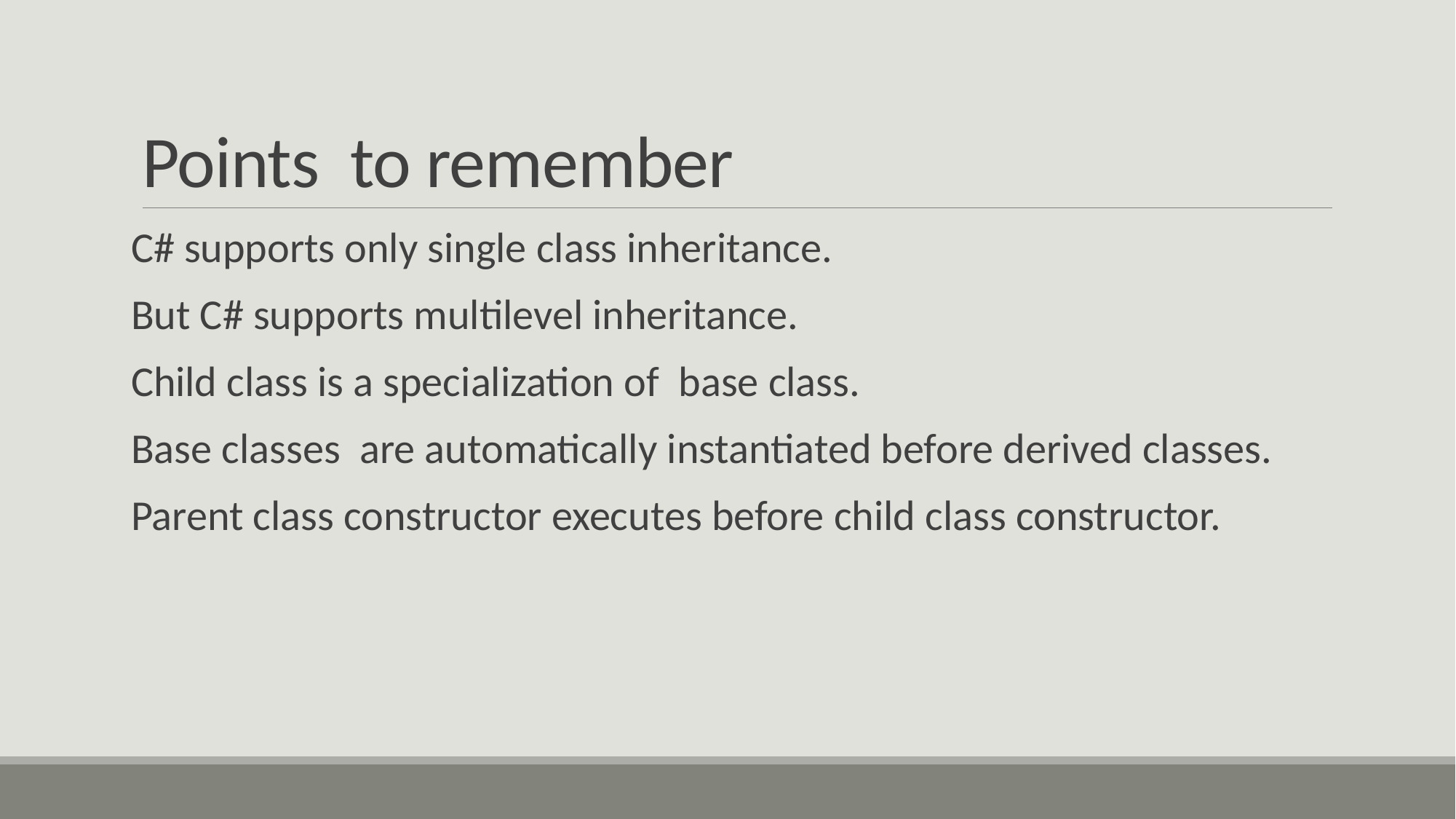

# Points  to remember
C# supports only single class inheritance.
But C# supports multilevel inheritance.
Child class is a specialization of  base class.
Base classes  are automatically instantiated before derived classes.
Parent class constructor executes before child class constructor.